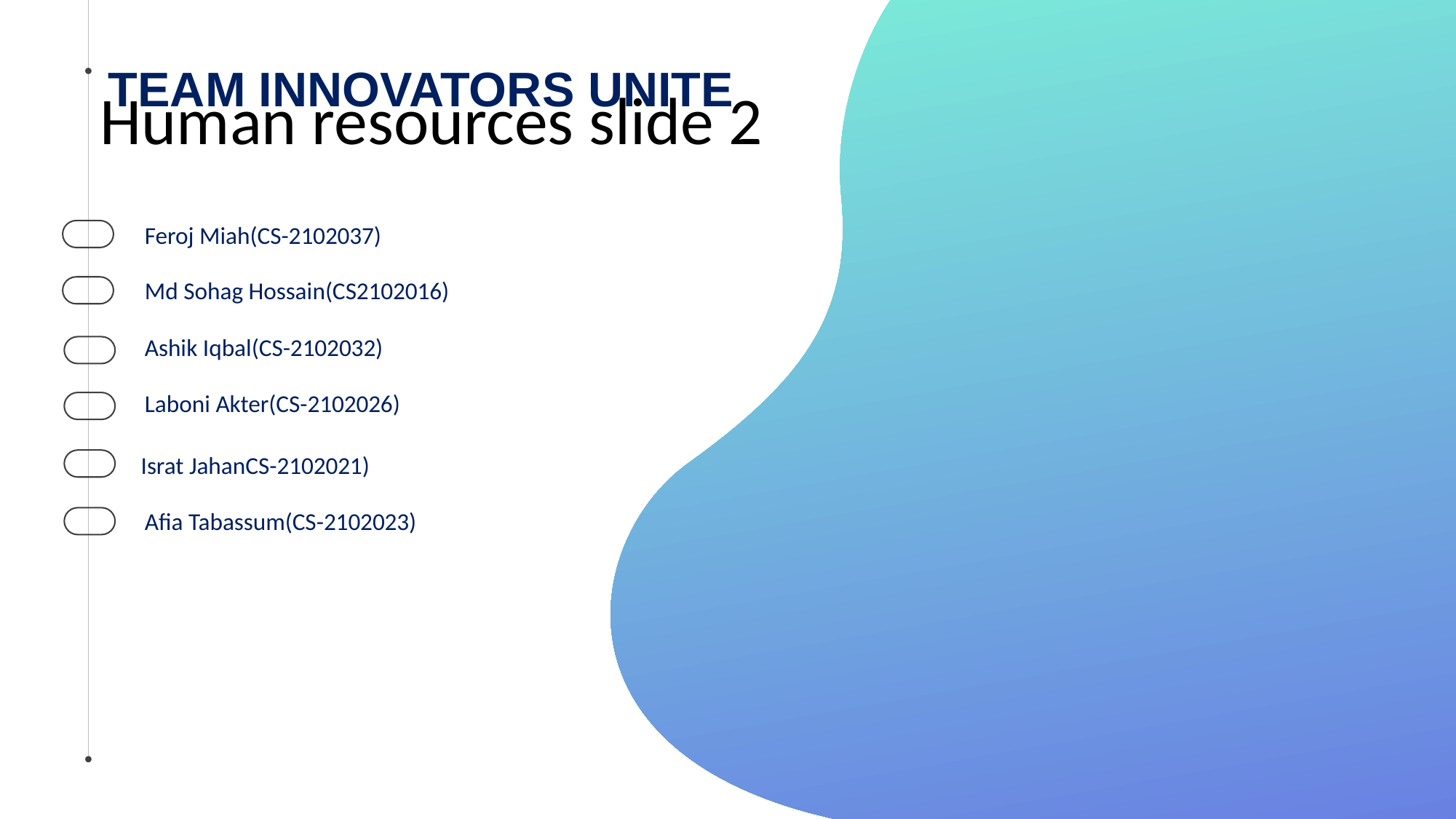

# Human resources slide 2
 TEAM INNOVATORS UNITE

Feroj Miah(CS-2102037)

Md Sohag Hossain(CS2102016)

Ashik Iqbal(CS-2102032)

Laboni Akter(CS-2102026)

Israt JahanCS-2102021)

Afia Tabassum(CS-2102023)